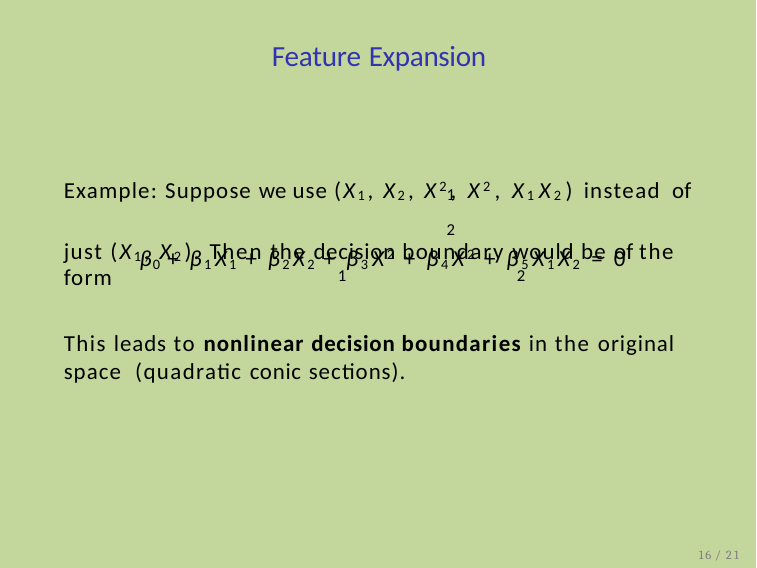

# Feature Expansion
Example: Suppose we use (X1, X2, X2, X2, X1X2) instead of
1	2
just (X1, X2). Then the decision boundary would be of the form
β0 + β1X1 + β2X2 + β3X2 + β4X2 + β5X1X2 = 0
1	2

This leads to nonlinear decision boundaries in the original space  (quadratic conic sections).
16 / 21